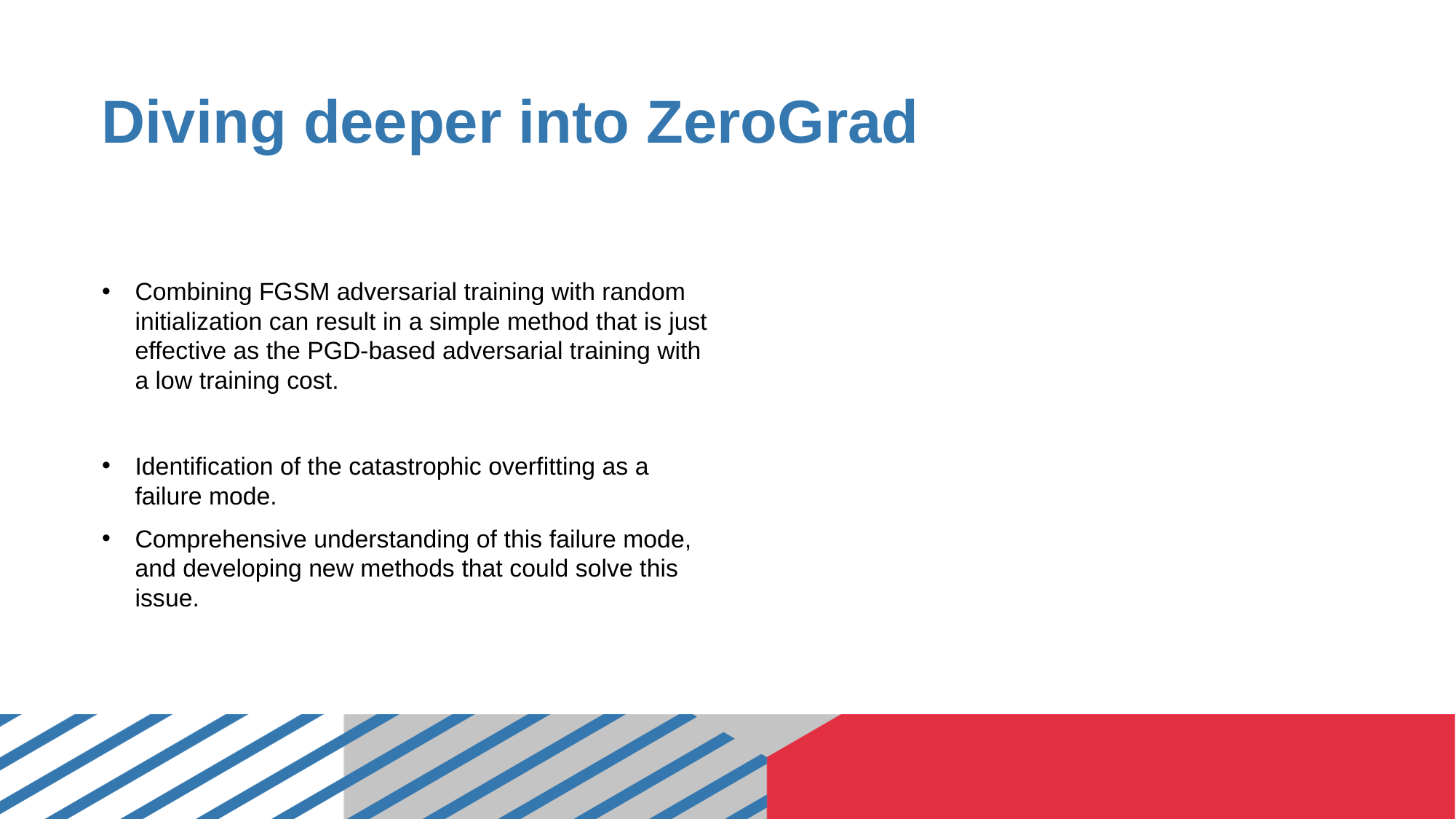

# Diving deeper into ZeroGrad

Combining FGSM adversarial training with random initialization can result in a simple method that is just effective as the PGD-based adversarial training with a low training cost.

Identification of the catastrophic overfitting as a failure mode.
Comprehensive understanding of this failure mode, and developing new methods that could solve this issue.